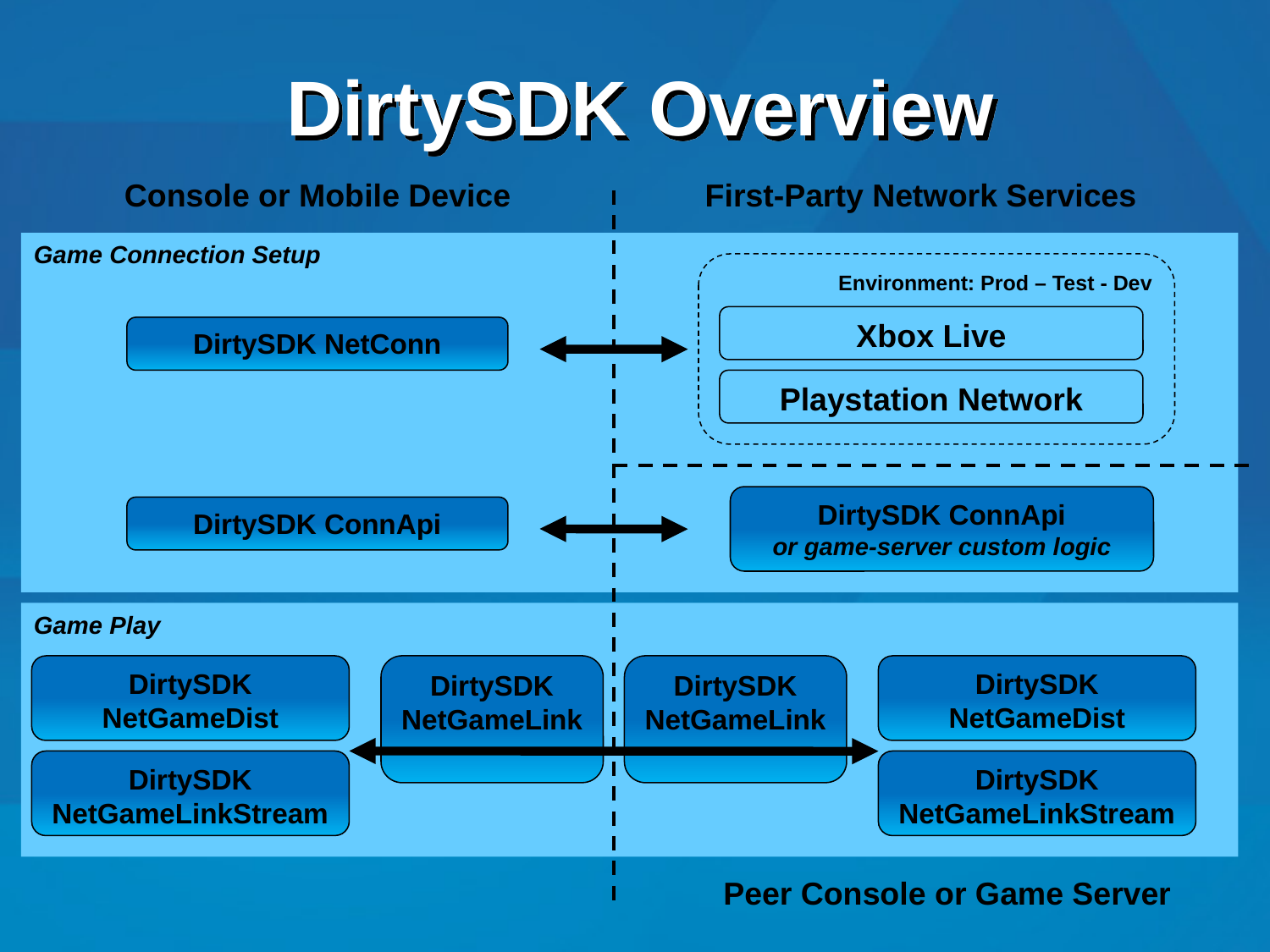

# DirtySDK Overview
Console or Mobile Device
First-Party Network Services
Game Connection Setup
Environment: Prod – Test - Dev
Xbox Live
DirtySDK NetConn
Playstation Network
DirtySDK ConnApi
or game-server custom logic
DirtySDK ConnApi
Game Play
DirtySDK
NetGameDist
DirtySDK
NetGameLink
DirtySDK
NetGameLink
DirtySDK
NetGameDist
DirtySDK
NetGameLinkStream
DirtySDK
NetGameLinkStream
Peer Console or Game Server